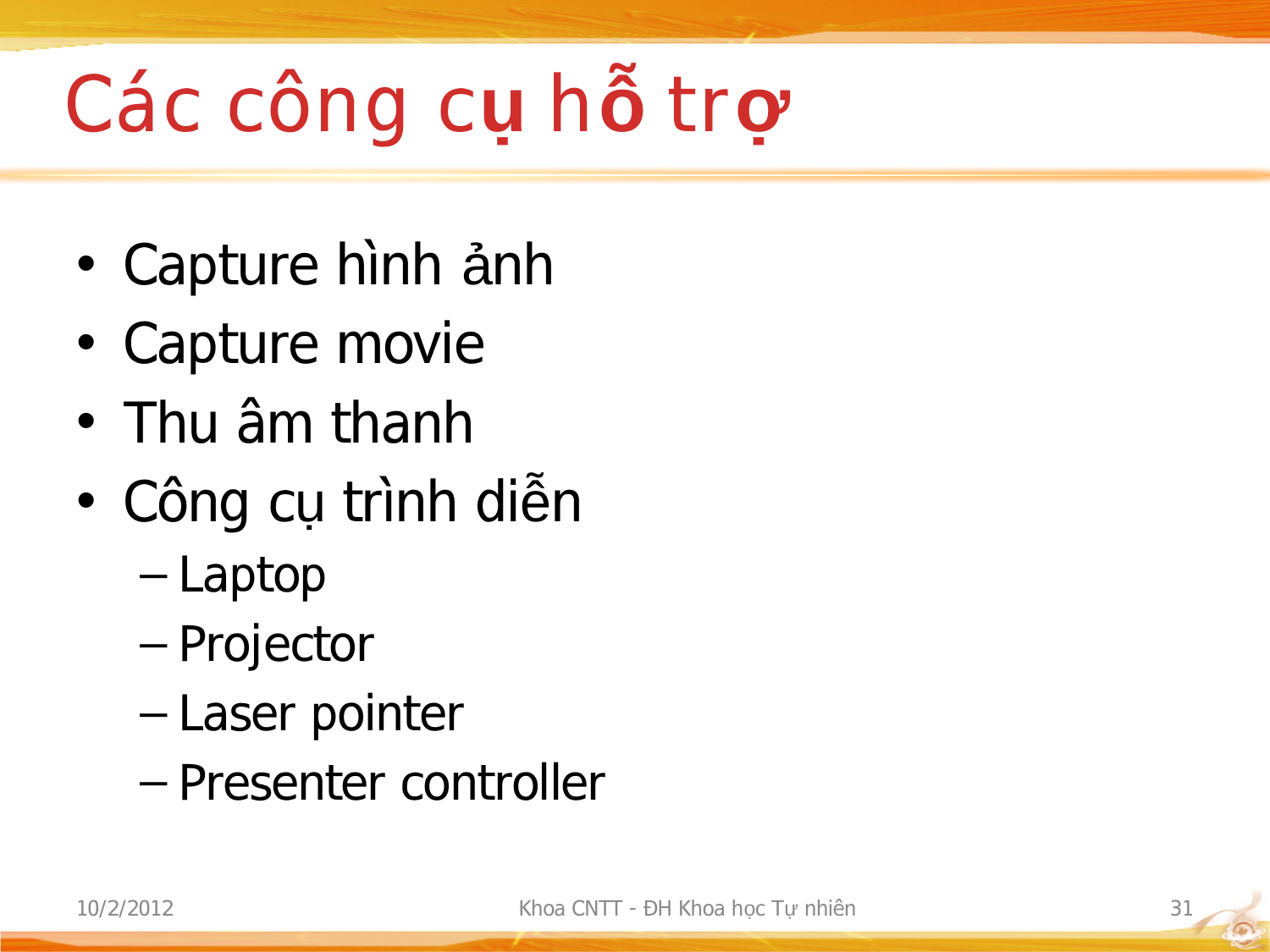

# Các công cụ hỗ trợ
Capture hình ảnh
Capture movie
Thu âm thanh
Công cụ trình diễn
Laptop
Projector
Laser pointer
Presenter controller
10/2/2012
Khoa CNTT - ĐH Khoa học Tự nhiên
31